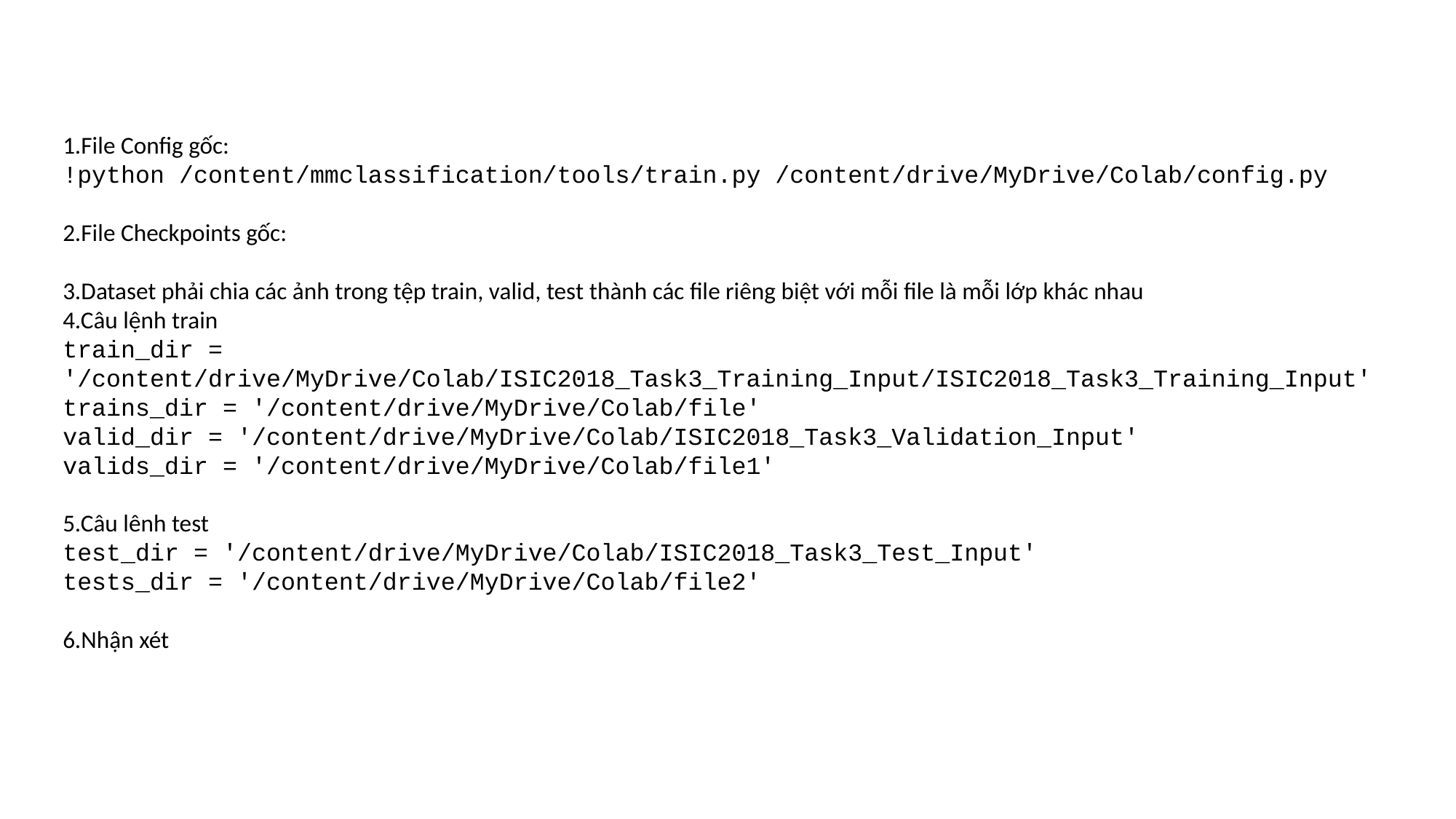

1.File Config gốc:
!python /content/mmclassification/tools/train.py /content/drive/MyDrive/Colab/config.py

2.File Checkpoints gốc:

3.Dataset phải chia các ảnh trong tệp train, valid, test thành các file riêng biệt với mỗi file là mỗi lớp khác nhau
4.Câu lệnh train
train_dir = '/content/drive/MyDrive/Colab/ISIC2018_Task3_Training_Input/ISIC2018_Task3_Training_Input'
trains_dir = '/content/drive/MyDrive/Colab/file'
valid_dir = '/content/drive/MyDrive/Colab/ISIC2018_Task3_Validation_Input'
valids_dir = '/content/drive/MyDrive/Colab/file1'

5.Câu lênh test
test_dir = '/content/drive/MyDrive/Colab/ISIC2018_Task3_Test_Input'
tests_dir = '/content/drive/MyDrive/Colab/file2'

6.Nhận xét